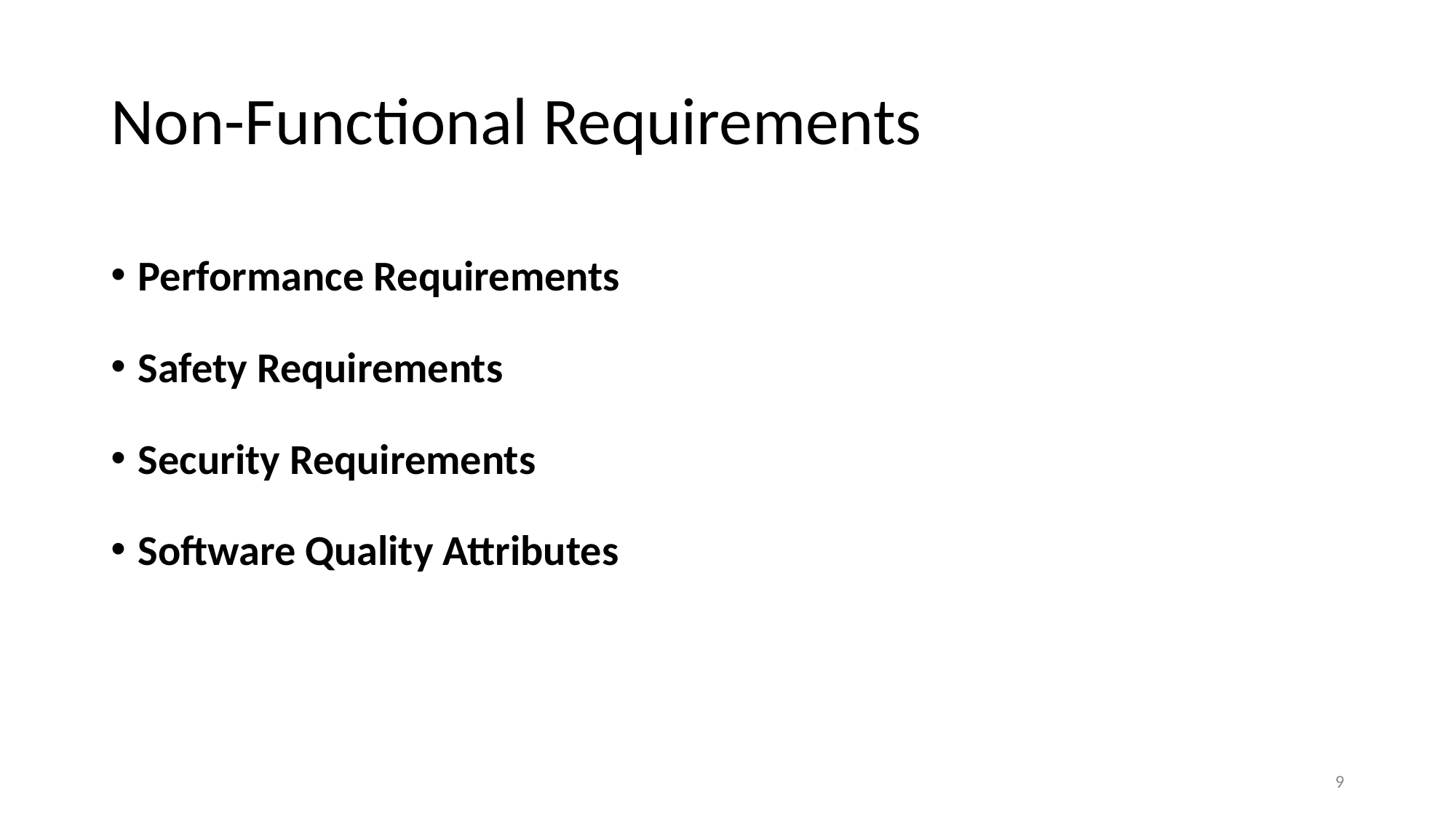

# Non-Functional Requirements
Performance Requirements
Safety Requirements
Security Requirements
Software Quality Attributes
9